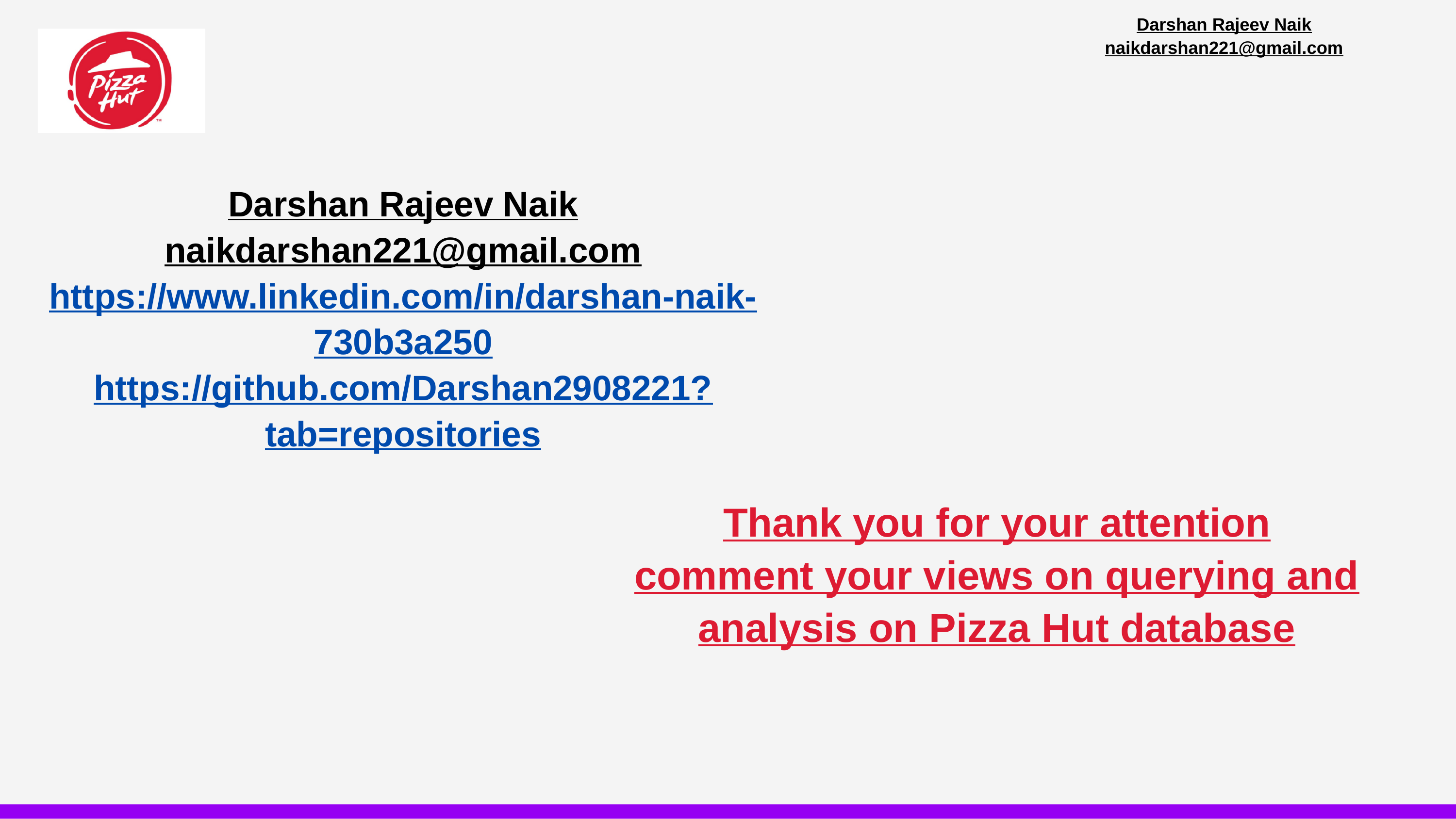

Darshan Rajeev Naik
naikdarshan221@gmail.com

Darshan Rajeev Naik
naikdarshan221@gmail.com
https://www.linkedin.com/in/darshan-naik-730b3a250
https://github.com/Darshan2908221?tab=repositories

Thank you for your attention
comment your views on querying and analysis on Pizza Hut database